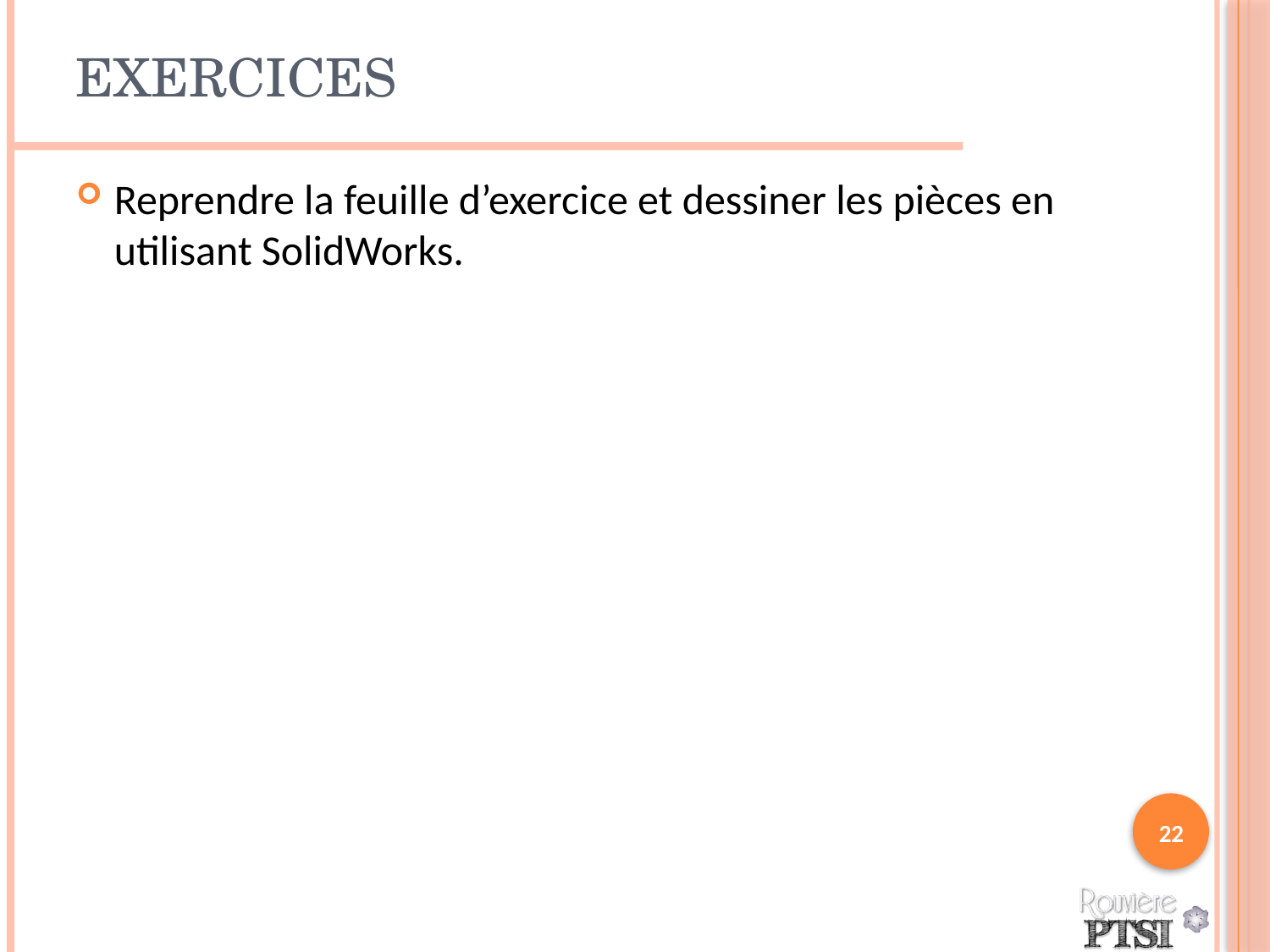

# Exercices
Reprendre la feuille d’exercice et dessiner les pièces en utilisant SolidWorks.
22